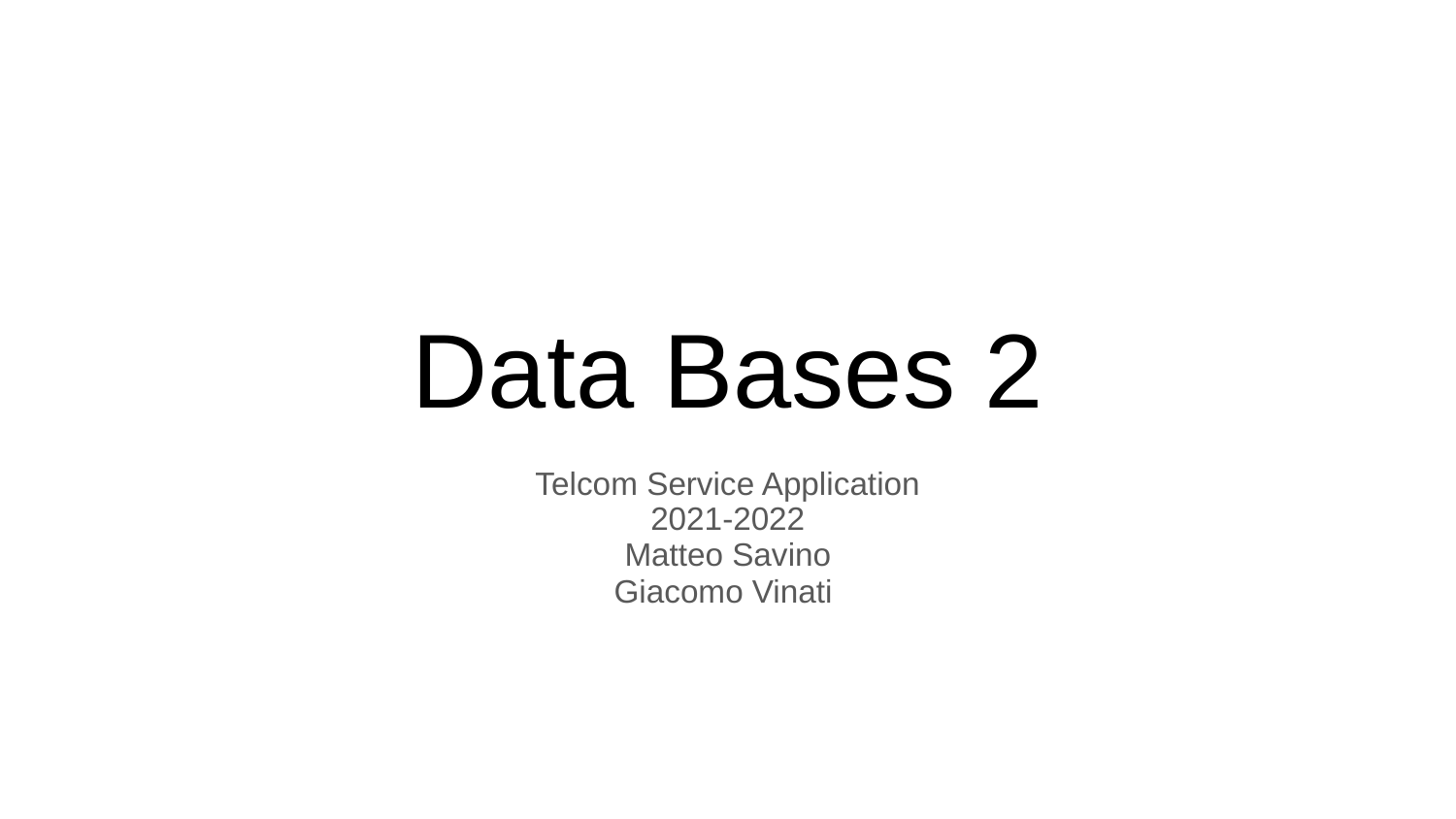

# Data Bases 2
Telcom Service Application
2021-2022
Matteo Savino
Giacomo Vinati